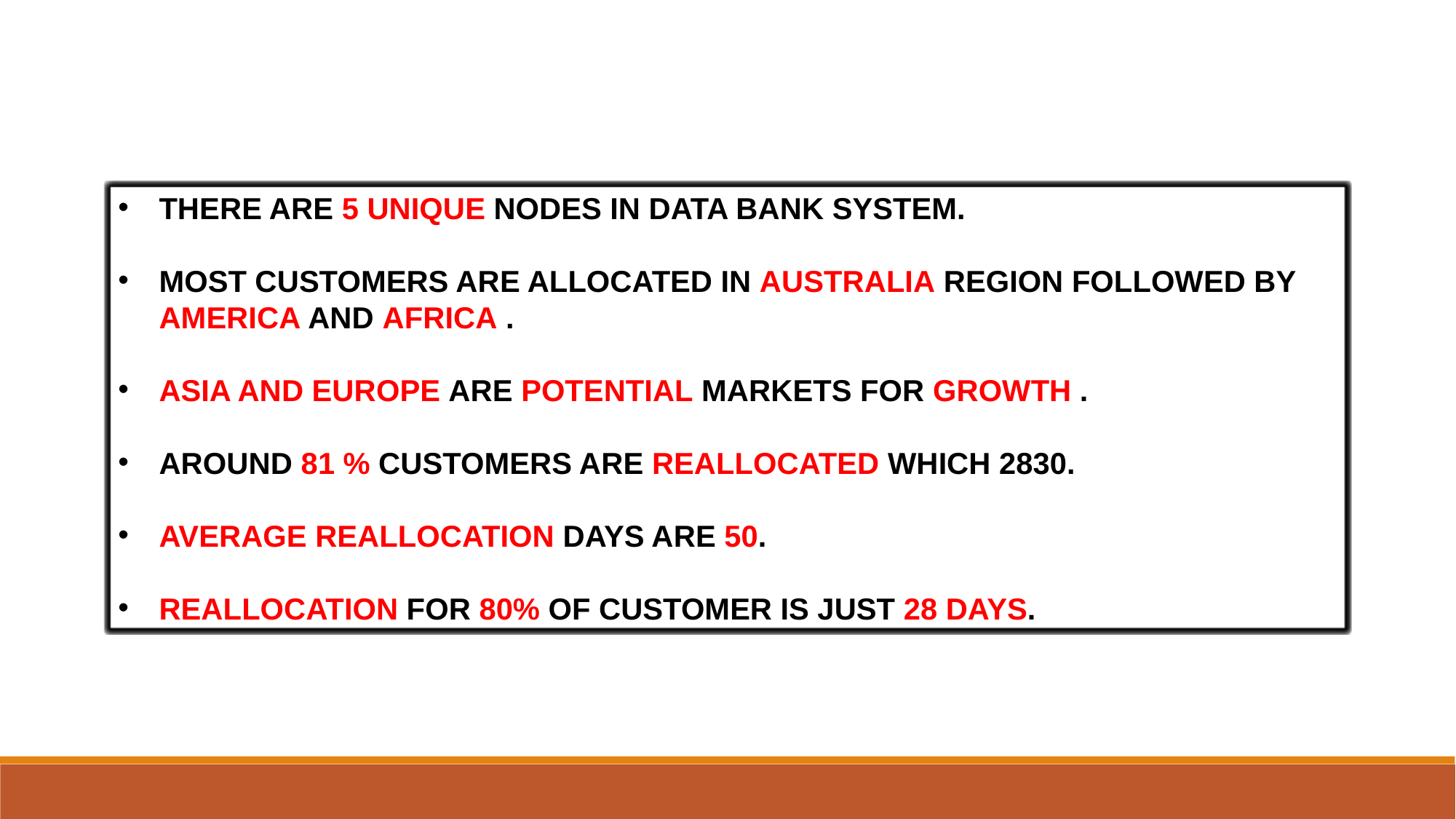

THERE ARE 5 UNIQUE NODES IN DATA BANK SYSTEM.

MOST CUSTOMERS ARE ALLOCATED IN AUSTRALIA REGION FOLLOWED BY AMERICA AND AFRICA .

ASIA AND EUROPE ARE POTENTIAL MARKETS FOR GROWTH .

AROUND 81 % CUSTOMERS ARE REALLOCATED WHICH 2830.

AVERAGE REALLOCATION DAYS ARE 50.

REALLOCATION FOR 80% OF CUSTOMER IS JUST 28 DAYS.